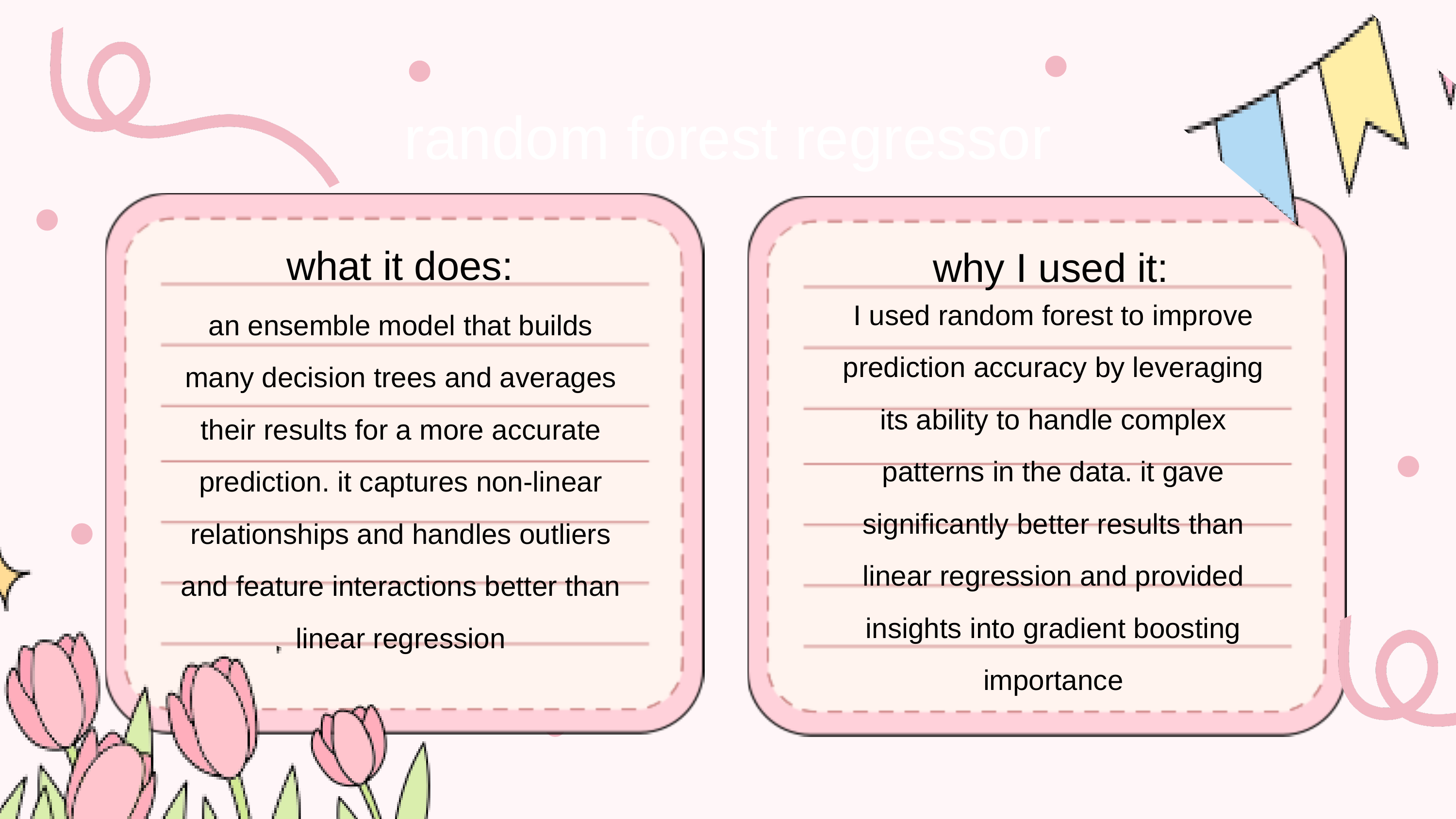

random forest regressor

what it does:
why I used it:
I used random forest to improve prediction accuracy by leveraging its ability to handle complex patterns in the data. it gave significantly better results than linear regression and provided insights into gradient boosting importance
an ensemble model that builds many decision trees and averages their results for a more accurate prediction. it captures non-linear relationships and handles outliers and feature interactions better than linear regression